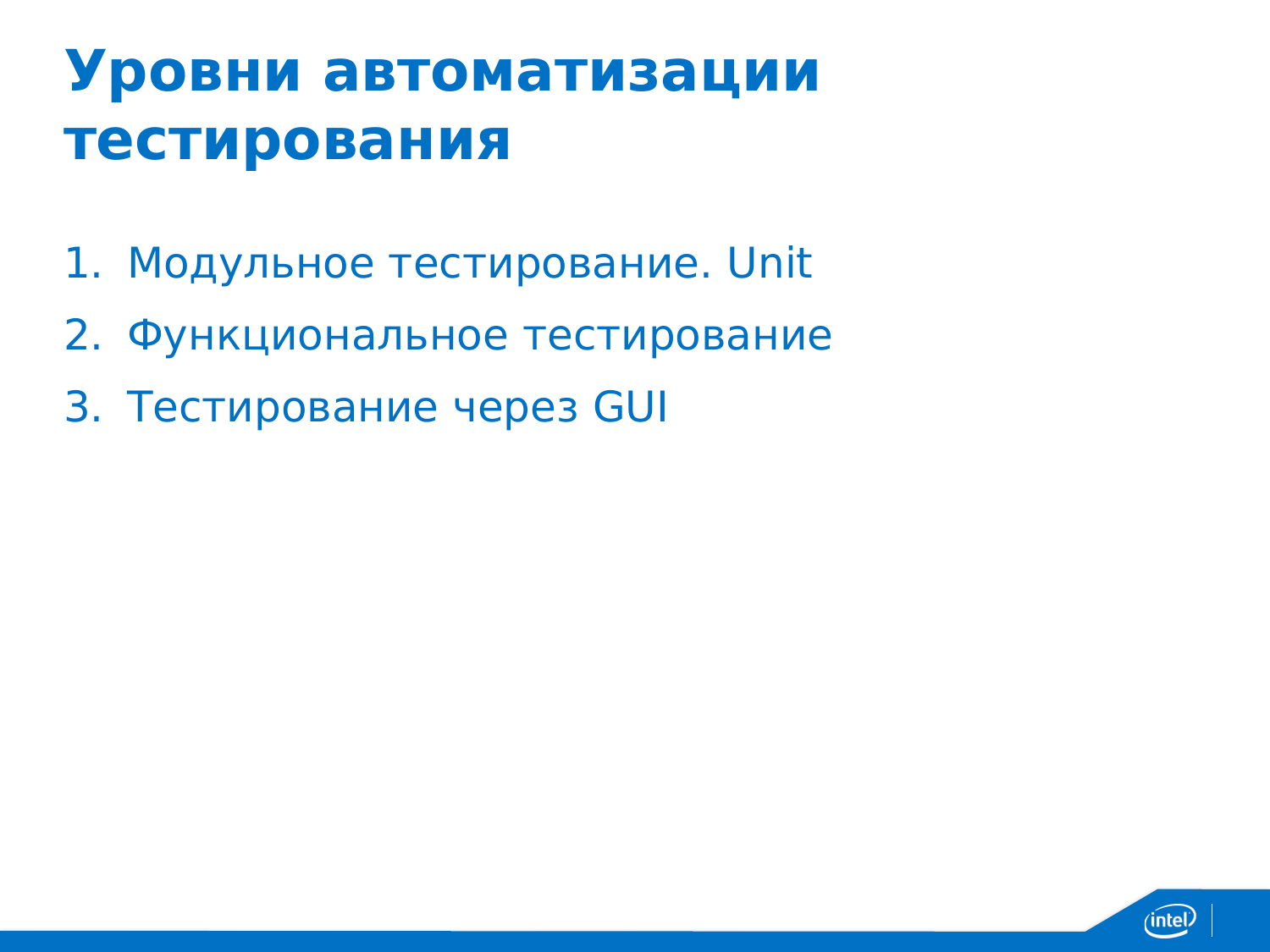

# Уровни автоматизации тестирования
Модульное тестирование. Unit
Функциональное тестирование
Тестирование через GUI